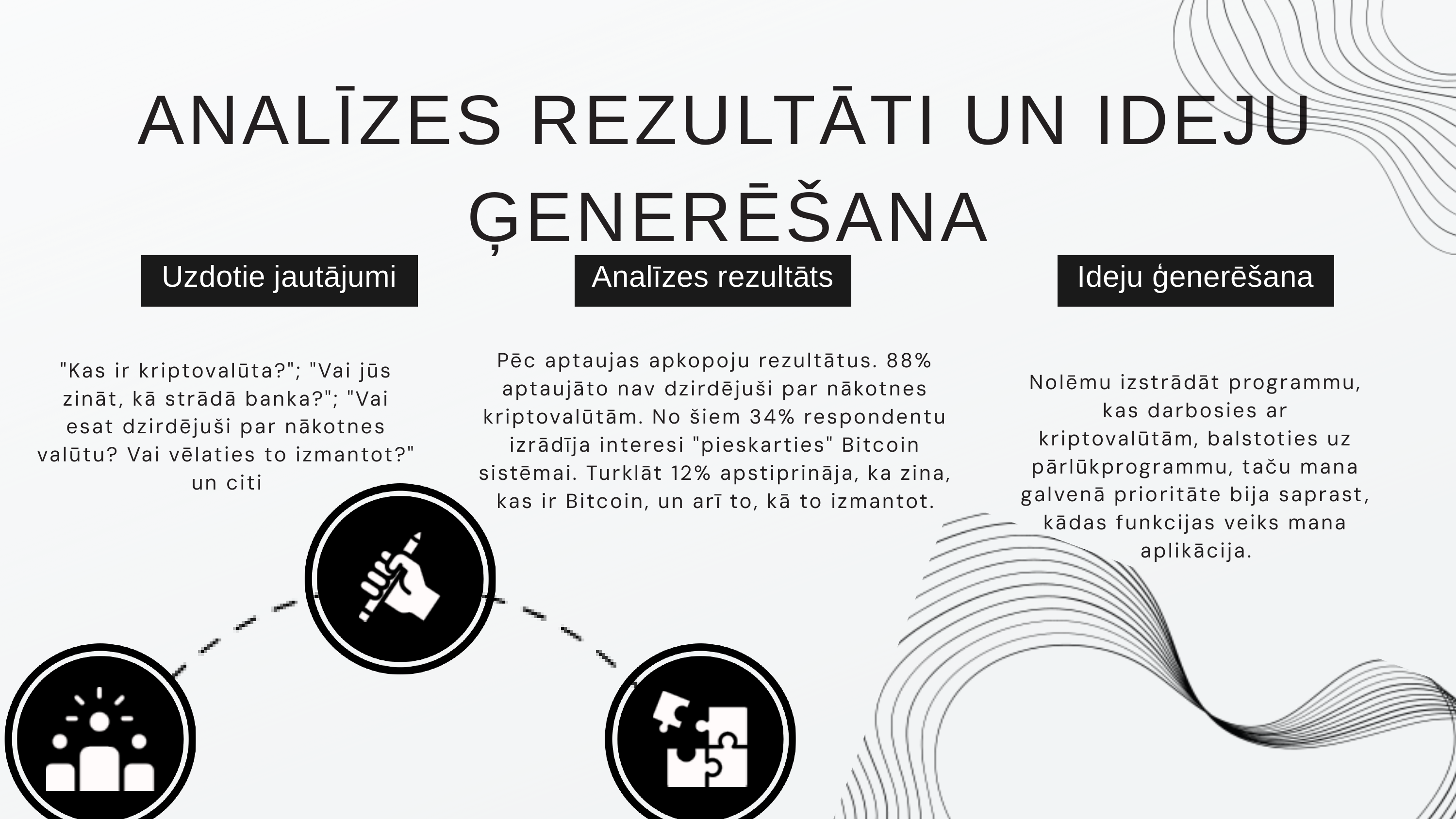

ANALĪZES REZULTĀTI UN IDEJU ĢENERĒŠANA

Uzdotie jautājumi

Analīzes rezultāts

Ideju ģenerēšana
Pēc aptaujas apkopoju rezultātus. 88% aptaujāto nav dzirdējuši par nākotnes kriptovalūtām. No šiem 34% respondentu izrādīja interesi "pieskarties" Bitcoin sistēmai. Turklāt 12% apstiprināja, ka zina, kas ir Bitcoin, un arī to, kā to izmantot.
"Kas ir kriptovalūta?"; "Vai jūs zināt, kā strādā banka?"; "Vai esat dzirdējuši par nākotnes valūtu? Vai vēlaties to izmantot?" un citi
Nolēmu izstrādāt programmu, kas darbosies ar kriptovalūtām, balstoties uz pārlūkprogrammu, taču mana galvenā prioritāte bija saprast, kādas funkcijas veiks mana aplikācija.